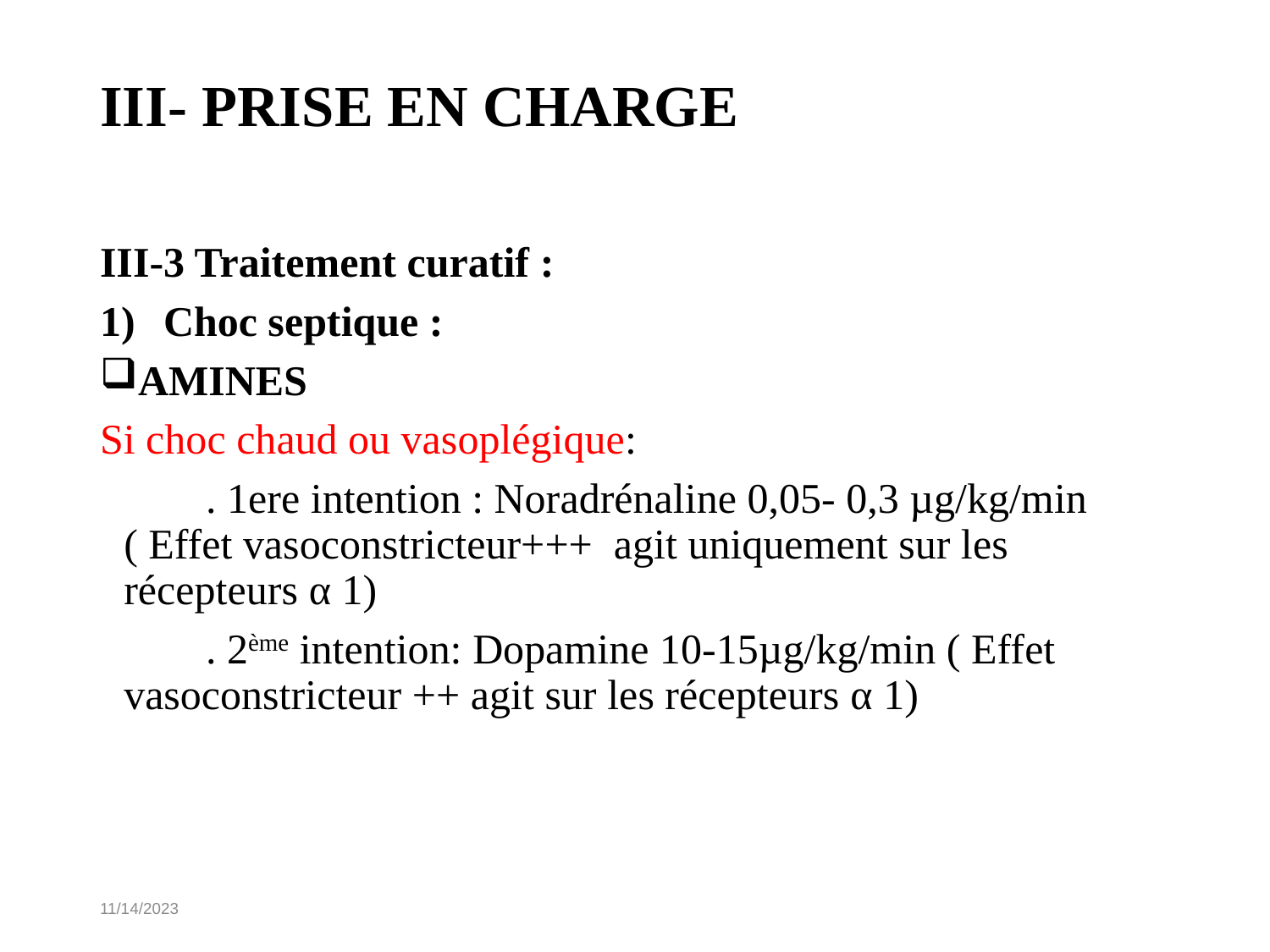

# III- PRISE EN CHARGE
III-3 Traitement curatif :
Choc septique :
AMINES
Si choc chaud ou vasoplégique:
          . 1ere intention : Noradrénaline 0,05- 0,3 µg/kg/min ( Effet vasoconstricteur+++  agit uniquement sur les récepteurs α 1)
          . 2ème intention: Dopamine 10-15µg/kg/min ( Effet vasoconstricteur ++ agit sur les récepteurs α 1)

11/14/2023